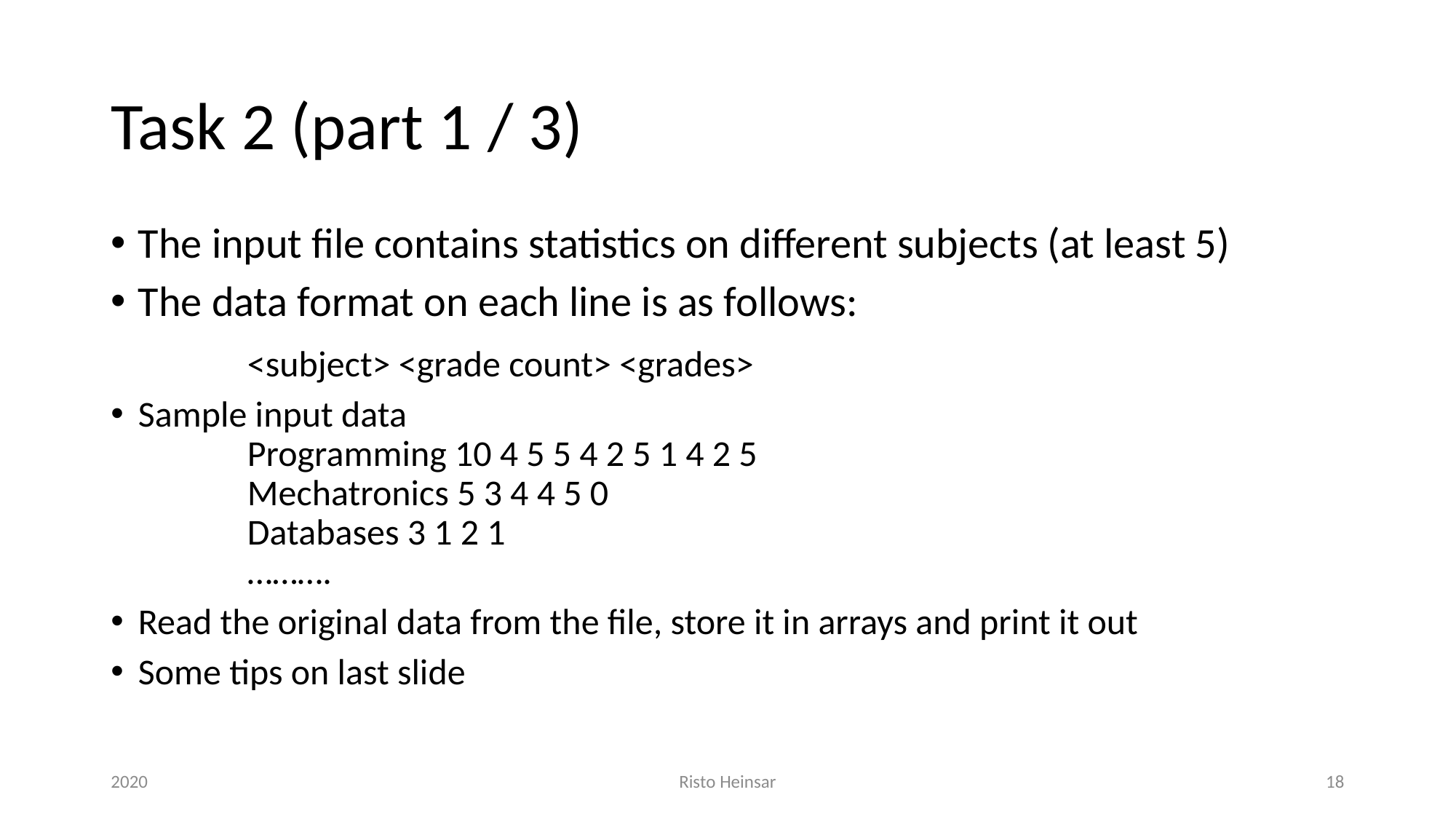

# Task 2 (part 1 / 3)
The input file contains statistics on different subjects (at least 5)
The data format on each line is as follows:
	<subject> <grade count> <grades>
Sample input data
	Programming 10 4 5 5 4 2 5 1 4 2 5
	Mechatronics 5 3 4 4 5 0
	Databases 3 1 2 1
	……….
Read the original data from the file, store it in arrays and print it out
Some tips on last slide

2020
Risto Heinsar
18